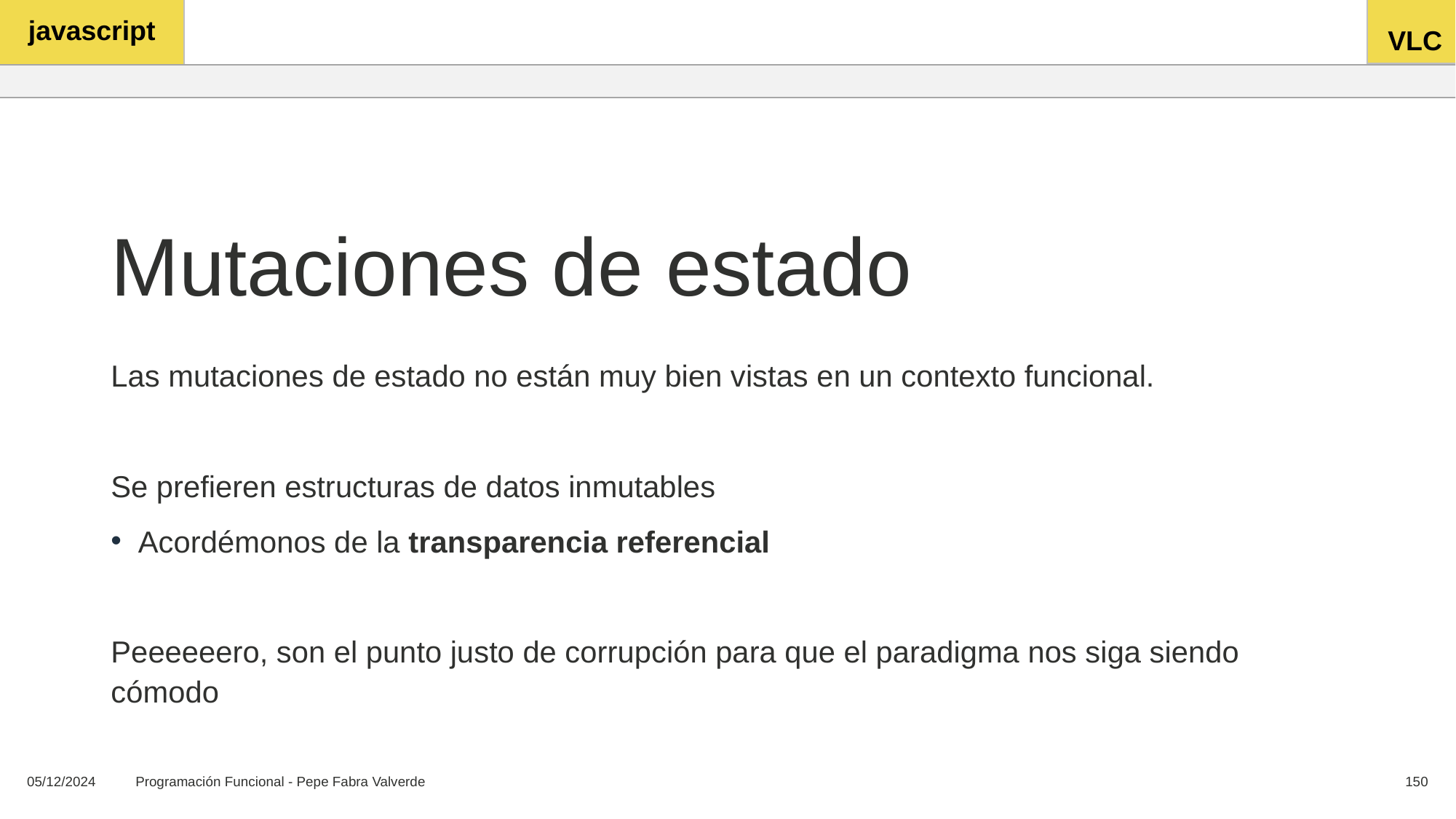

# Mutaciones de estado
Las mutaciones de estado no están muy bien vistas en un contexto funcional.

Se prefieren estructuras de datos inmutables
Acordémonos de la transparencia referencial

Peeeeeero, son el punto justo de corrupción para que el paradigma nos siga siendo cómodo
05/12/2024
Programación Funcional - Pepe Fabra Valverde
150